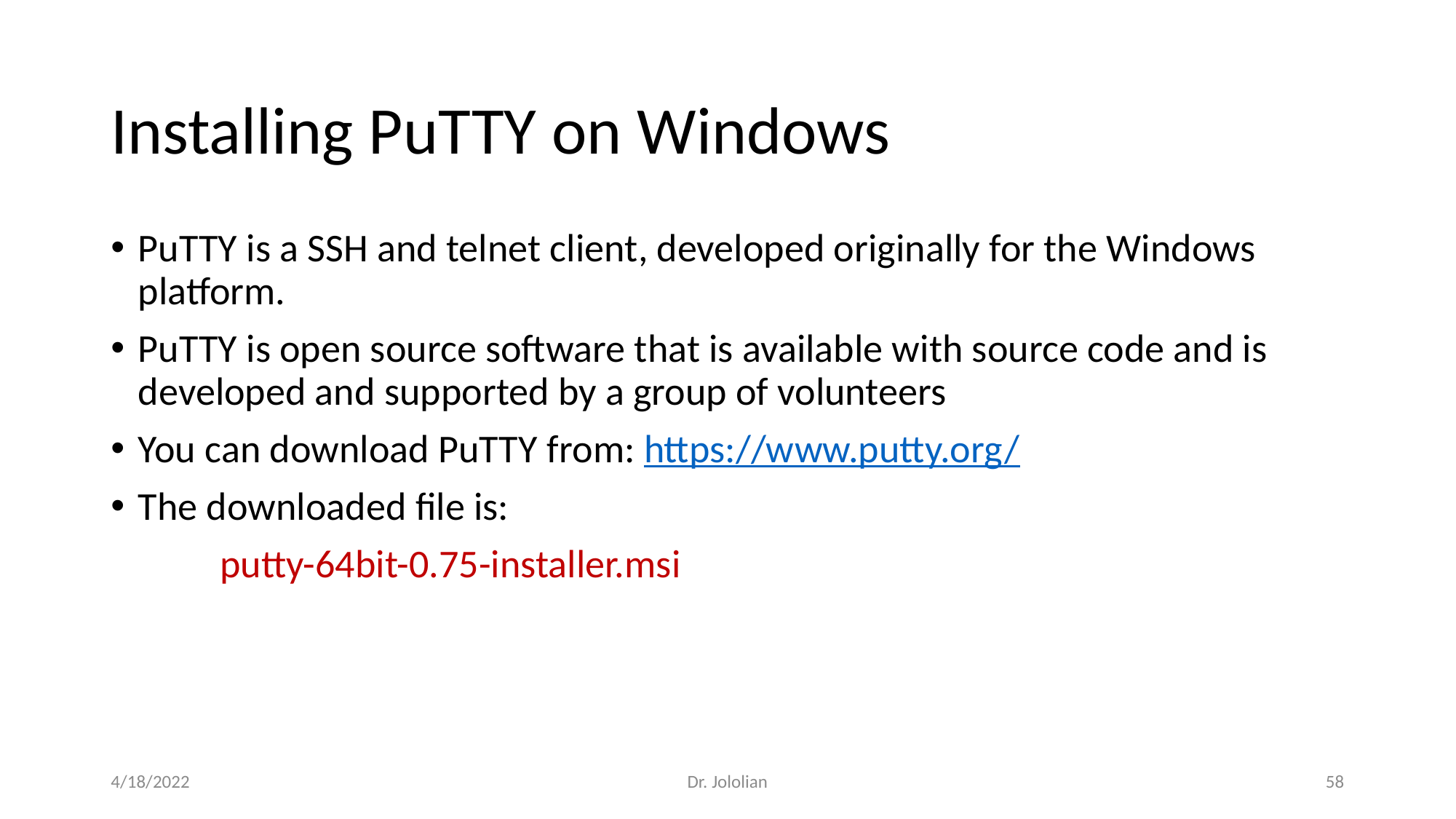

# Installing PuTTY on Windows
PuTTY is a SSH and telnet client, developed originally for the Windows platform.
PuTTY is open source software that is available with source code and is developed and supported by a group of volunteers
You can download PuTTY from: https://www.putty.org/
The downloaded file is:
	putty-64bit-0.75-installer.msi
4/18/2022
Dr. Jololian
58